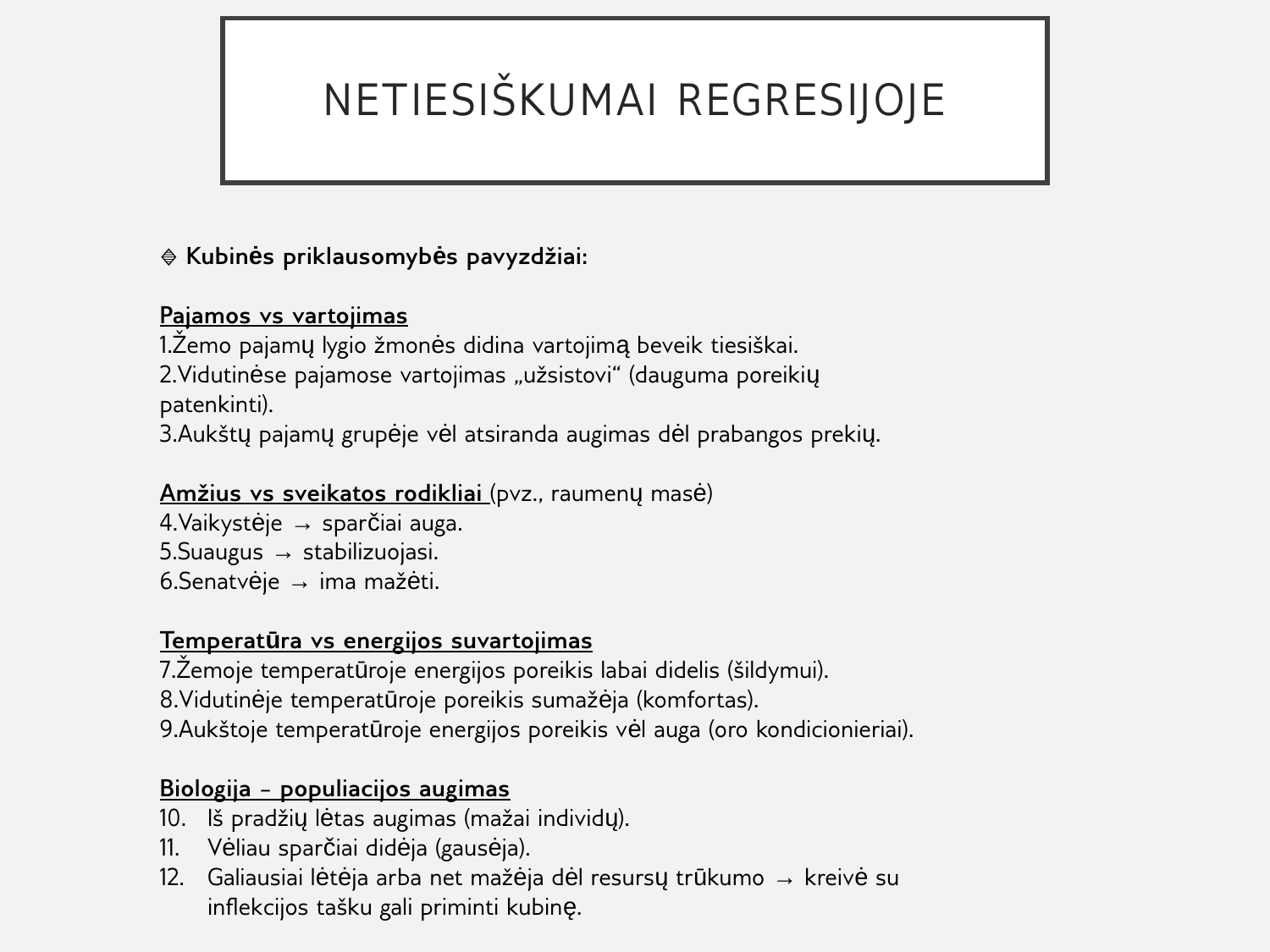

# Netiesiškumai regresijoje
🔹 Kubinės priklausomybės pavyzdžiai:

Pajamos vs vartojimas
Žemo pajamų lygio žmonės didina vartojimą beveik tiesiškai.
Vidutinėse pajamose vartojimas „užsistovi“ (dauguma poreikių patenkinti).
Aukštų pajamų grupėje vėl atsiranda augimas dėl prabangos prekių.

Amžius vs sveikatos rodikliai (pvz., raumenų masė)
Vaikystėje → sparčiai auga.
Suaugus → stabilizuojasi.
Senatvėje → ima mažėti.

Temperatūra vs energijos suvartojimas
Žemoje temperatūroje energijos poreikis labai didelis (šildymui).
Vidutinėje temperatūroje poreikis sumažėja (komfortas).
Aukštoje temperatūroje energijos poreikis vėl auga (oro kondicionieriai).

Biologija – populiacijos augimas
Iš pradžių lėtas augimas (mažai individų).
Vėliau sparčiai didėja (gausėja).
Galiausiai lėtėja arba net mažėja dėl resursų trūkumo → kreivė su inflekcijos tašku gali priminti kubinę.